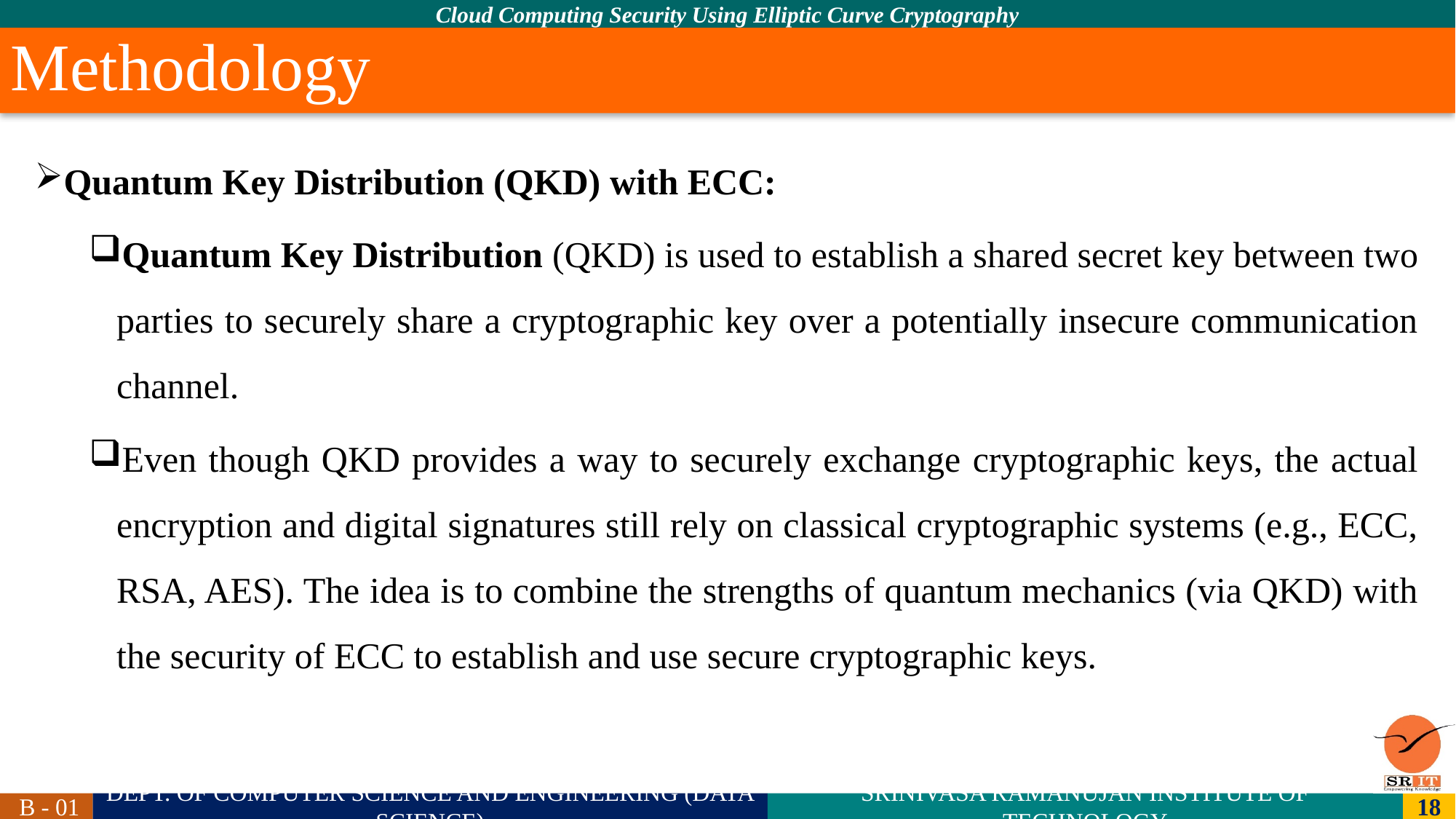

# Methodology
Quantum Key Distribution (QKD) with ECC:
Quantum Key Distribution (QKD) is used to establish a shared secret key between two parties to securely share a cryptographic key over a potentially insecure communication channel.
Even though QKD provides a way to securely exchange cryptographic keys, the actual encryption and digital signatures still rely on classical cryptographic systems (e.g., ECC, RSA, AES). The idea is to combine the strengths of quantum mechanics (via QKD) with the security of ECC to establish and use secure cryptographic keys.